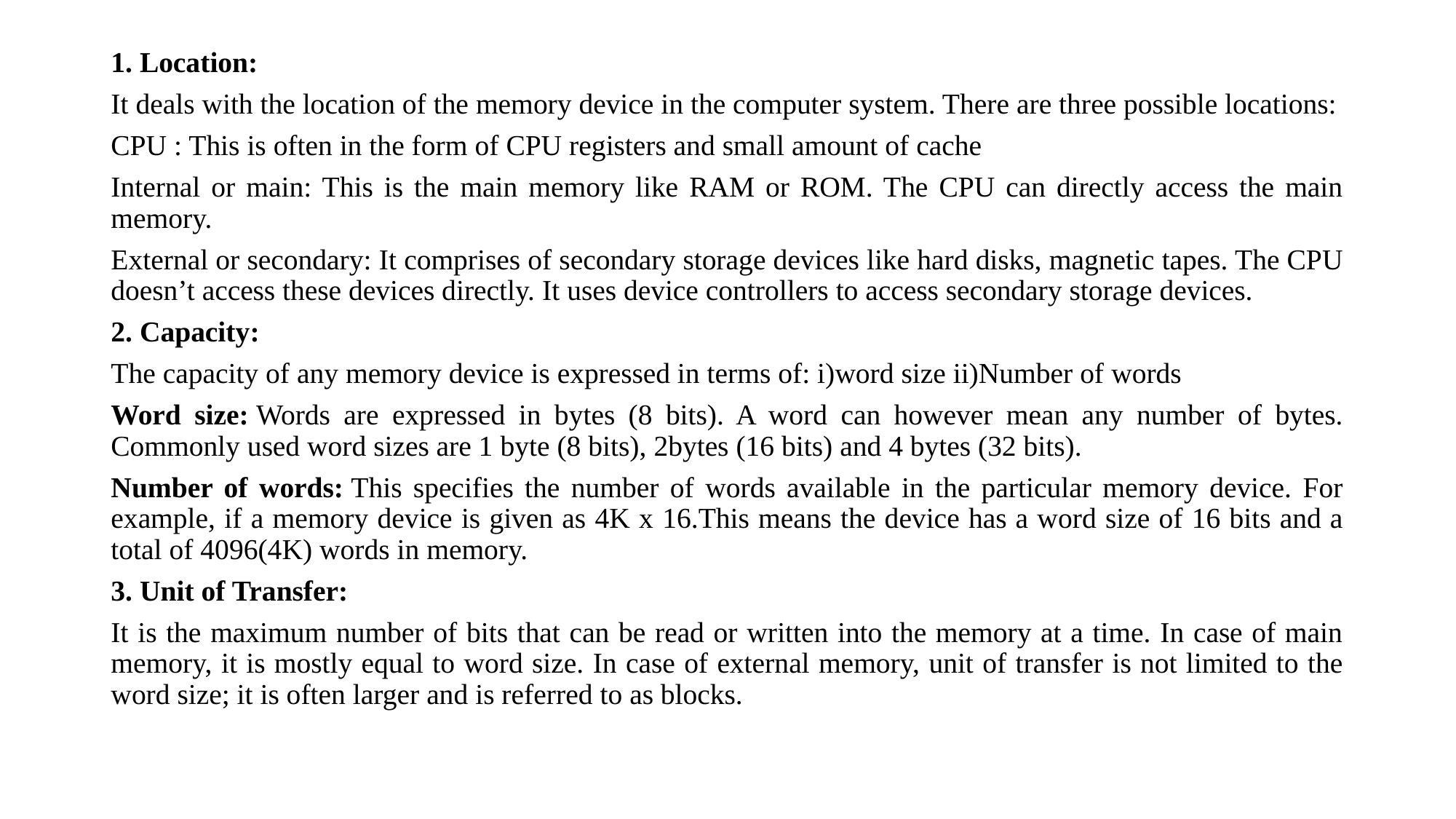

1. Location:
It deals with the location of the memory device in the computer system. There are three possible locations:
CPU : This is often in the form of CPU registers and small amount of cache
Internal or main: This is the main memory like RAM or ROM. The CPU can directly access the main memory.
External or secondary: It comprises of secondary storage devices like hard disks, magnetic tapes. The CPU doesn’t access these devices directly. It uses device controllers to access secondary storage devices.
2. Capacity:
The capacity of any memory device is expressed in terms of: i)word size ii)Number of words
Word size: Words are expressed in bytes (8 bits). A word can however mean any number of bytes. Commonly used word sizes are 1 byte (8 bits), 2bytes (16 bits) and 4 bytes (32 bits).
Number of words: This specifies the number of words available in the particular memory device. For example, if a memory device is given as 4K x 16.This means the device has a word size of 16 bits and a total of 4096(4K) words in memory.
3. Unit of Transfer:
It is the maximum number of bits that can be read or written into the memory at a time. In case of main memory, it is mostly equal to word size. In case of external memory, unit of transfer is not limited to the word size; it is often larger and is referred to as blocks.